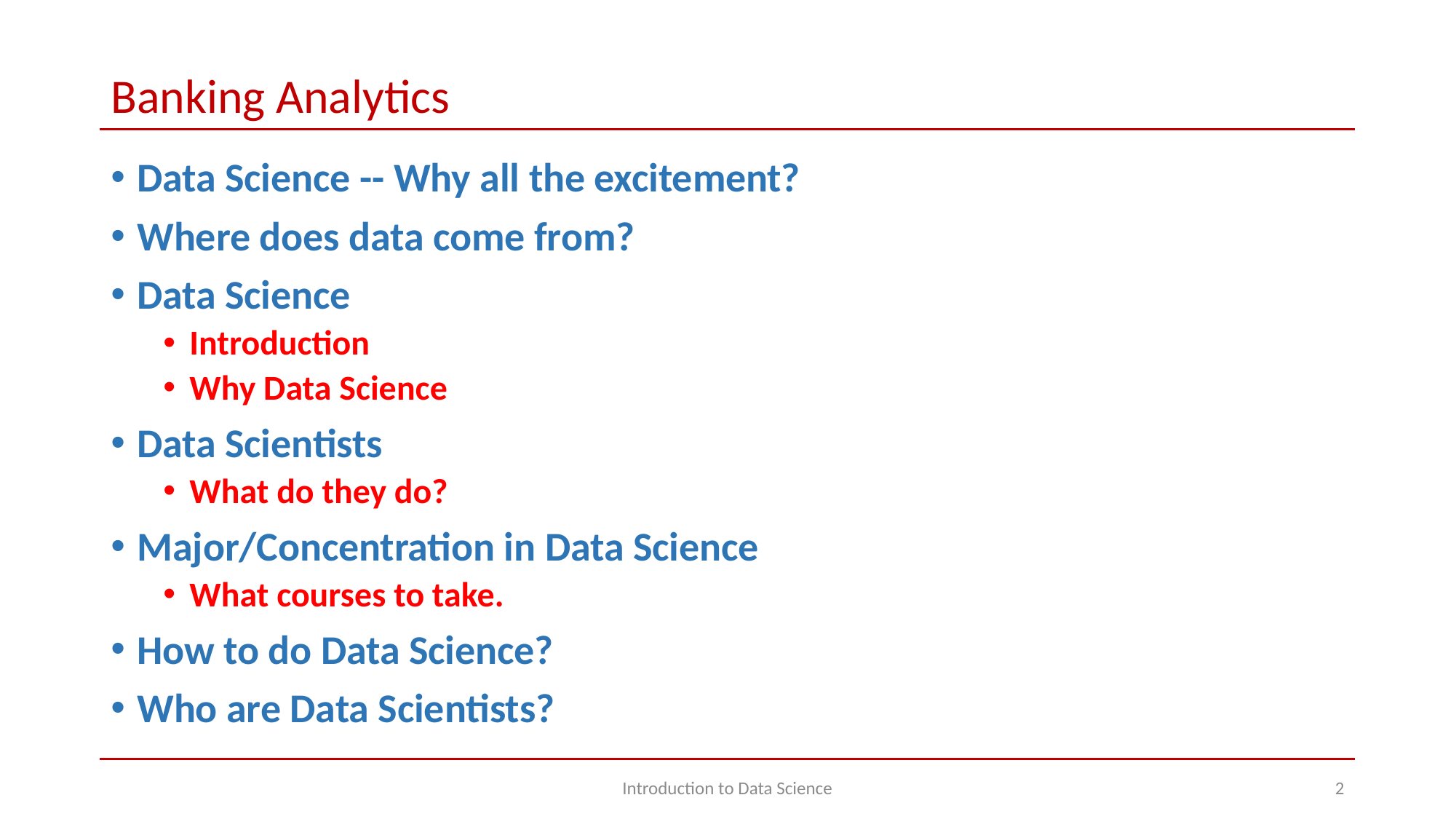

# Banking Analytics
Data Science -- Why all the excitement?
Where does data come from?
Data Science
Introduction
Why Data Science
Data Scientists
What do they do?
Major/Concentration in Data Science
What courses to take.
How to do Data Science?
Who are Data Scientists?

Introduction to Data Science
2